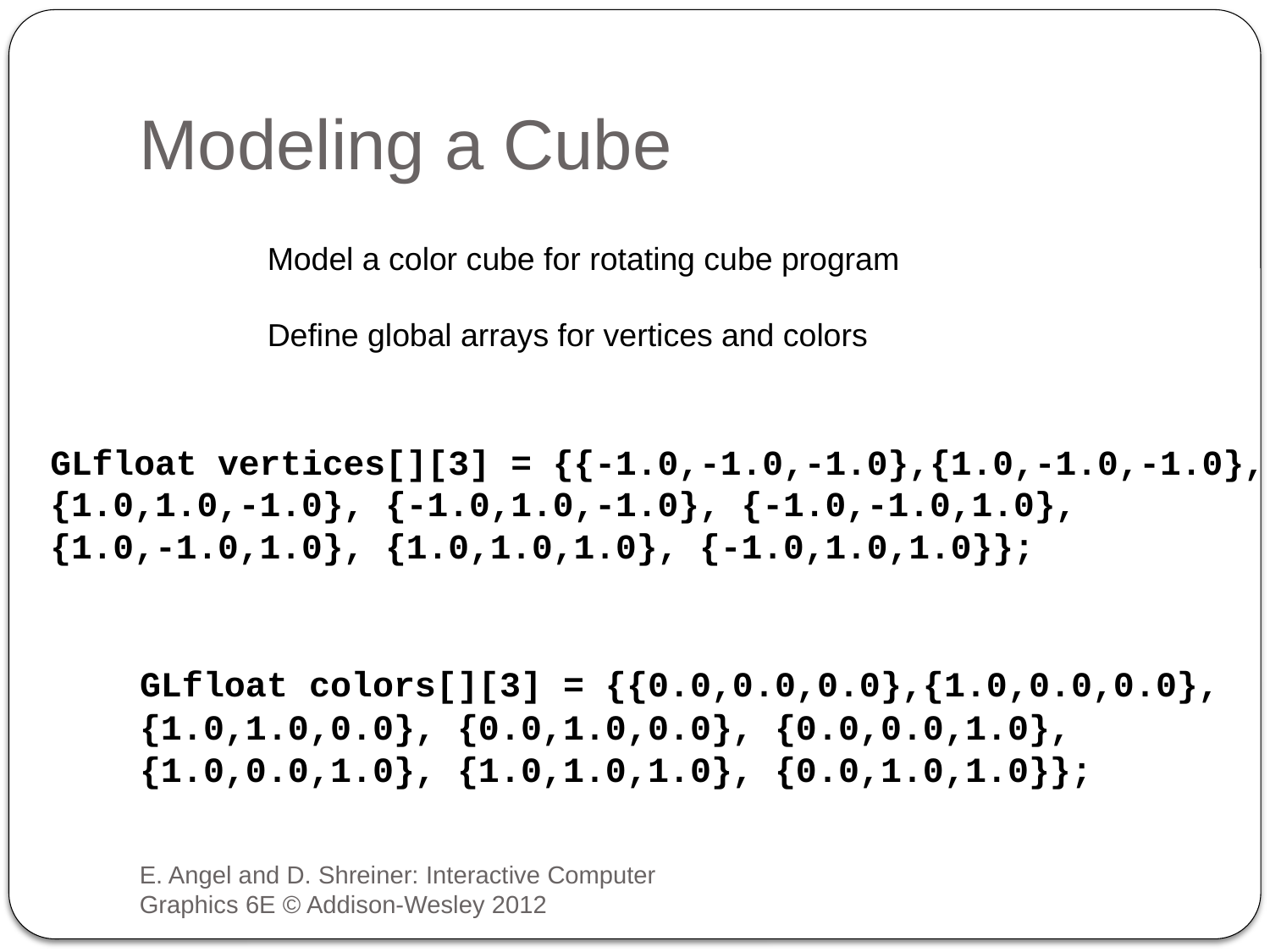

# Modeling a Cube
Model a color cube for rotating cube program

Define global arrays for vertices and colors
	GLfloat vertices[][3] = {{-1.0,-1.0,-1.0},{1.0,-1.0,-1.0},
	{1.0,1.0,-1.0}, {-1.0,1.0,-1.0}, {-1.0,-1.0,1.0},
 	{1.0,-1.0,1.0}, {1.0,1.0,1.0}, {-1.0,1.0,1.0}};
	GLfloat colors[][3] = {{0.0,0.0,0.0},{1.0,0.0,0.0},
	{1.0,1.0,0.0}, {0.0,1.0,0.0}, {0.0,0.0,1.0},
 	{1.0,0.0,1.0}, {1.0,1.0,1.0}, {0.0,1.0,1.0}};
E. Angel and D. Shreiner: Interactive Computer Graphics 6E © Addison-Wesley 2012